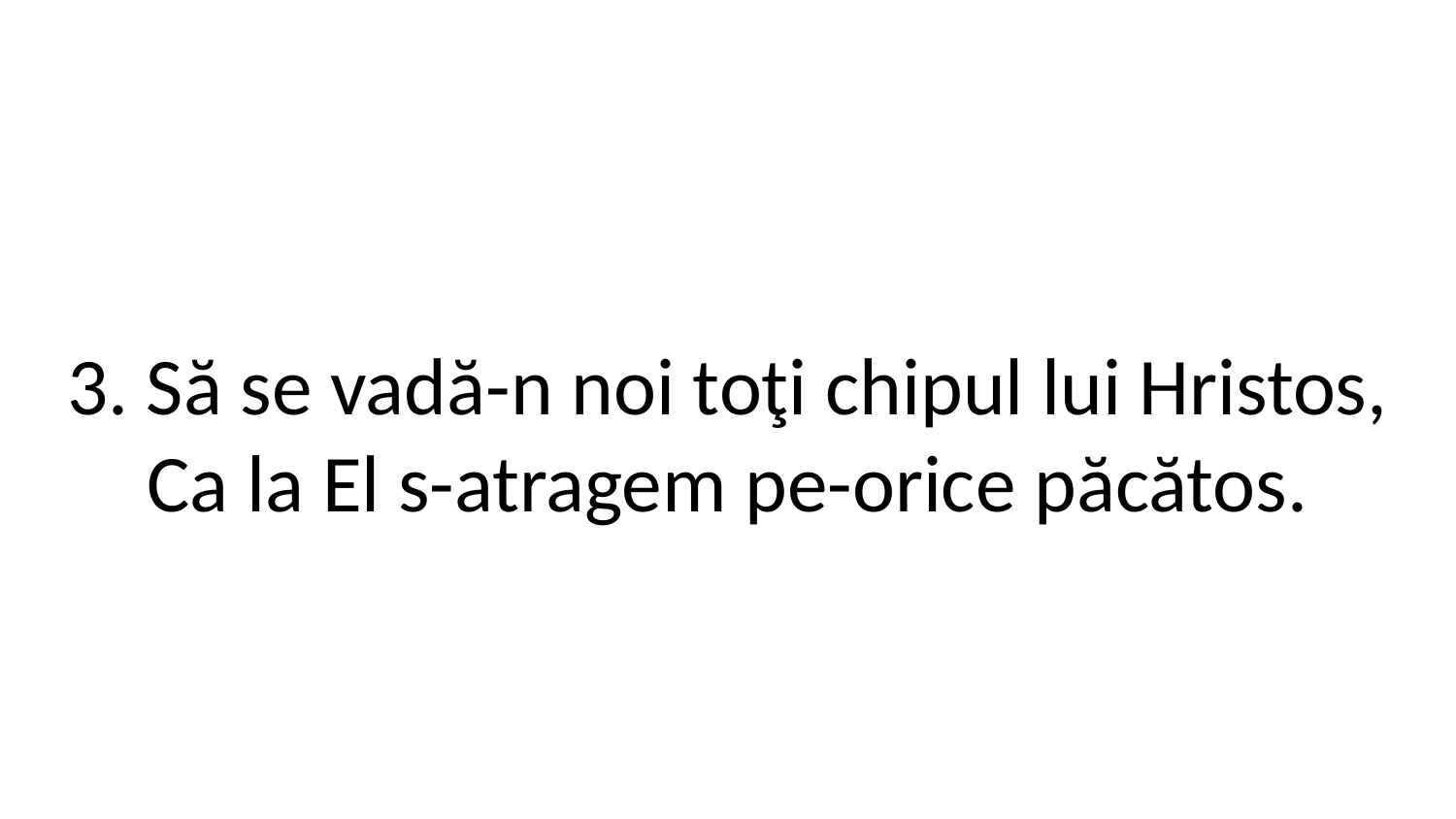

3. Să se vadă-n noi toţi chipul lui Hristos,
Ca la El s-atragem pe-orice păcătos.